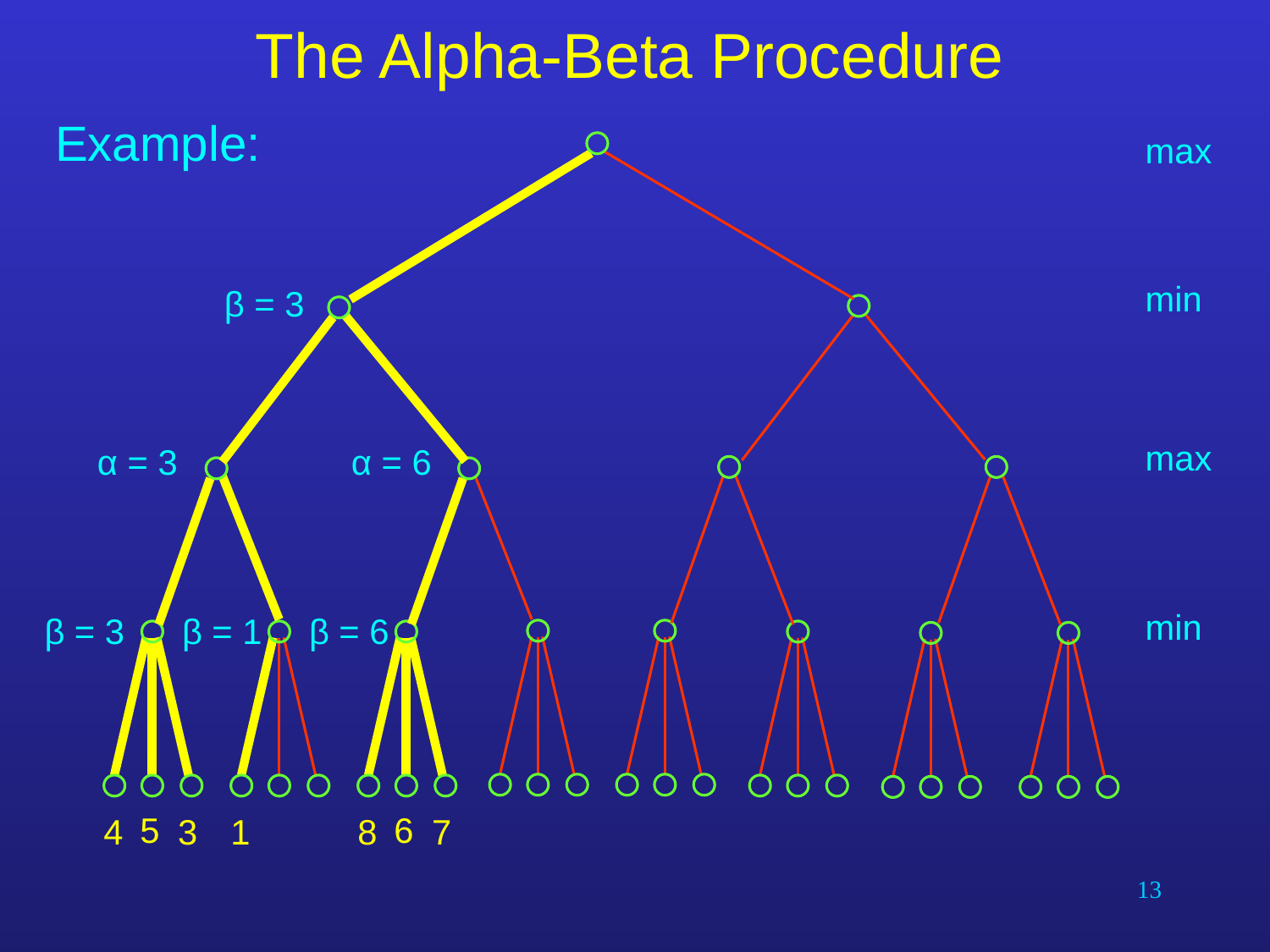

# The Alpha-Beta Procedure
Example:
max

min
β = 3

max
α = 3
α = 6

min
β = 3
β = 1
β = 6

5

6

4
3
1

8
7

13